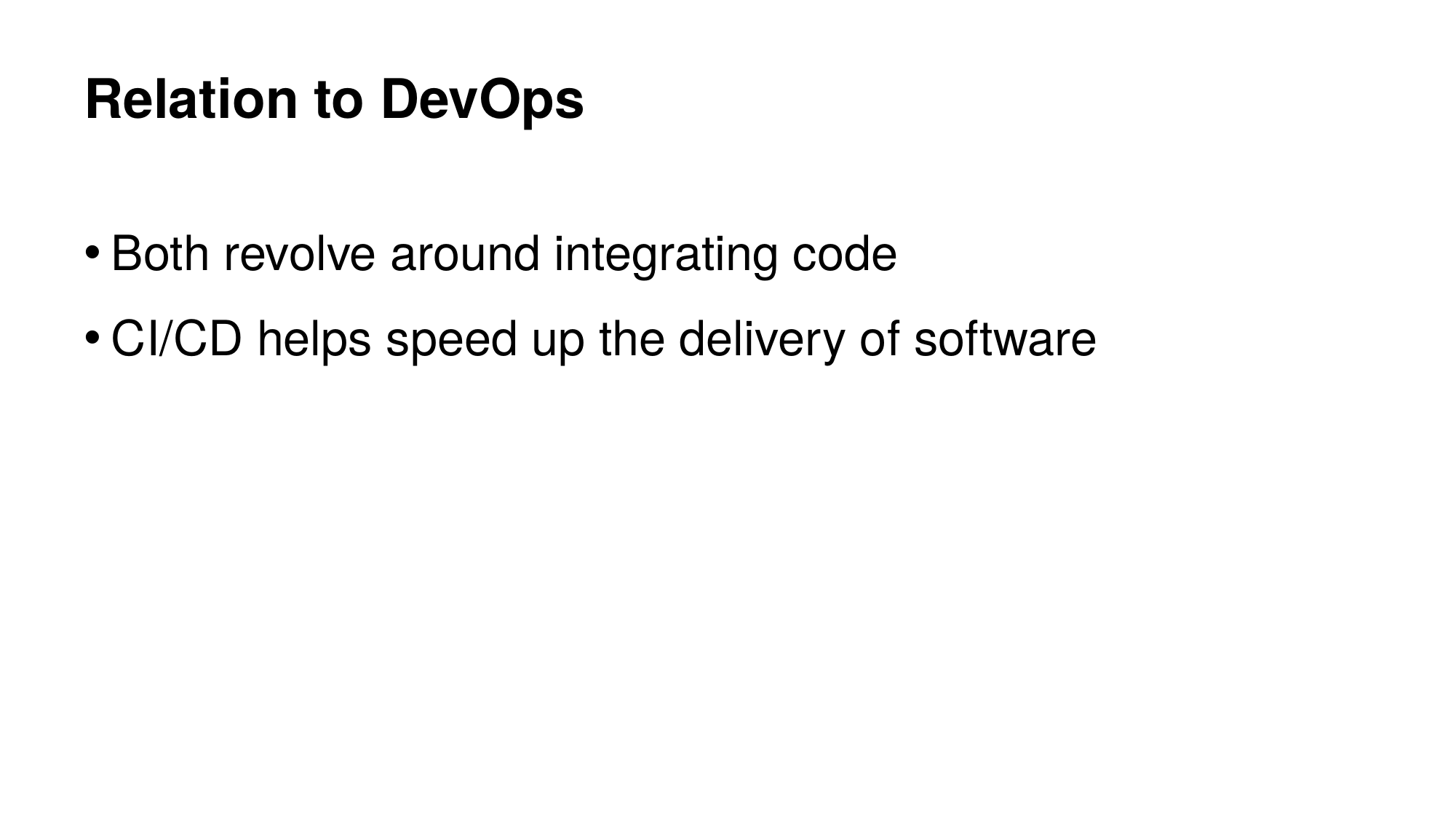

# Relation to DevOps
Both revolve around integrating code
CI/CD helps speed up the delivery of software